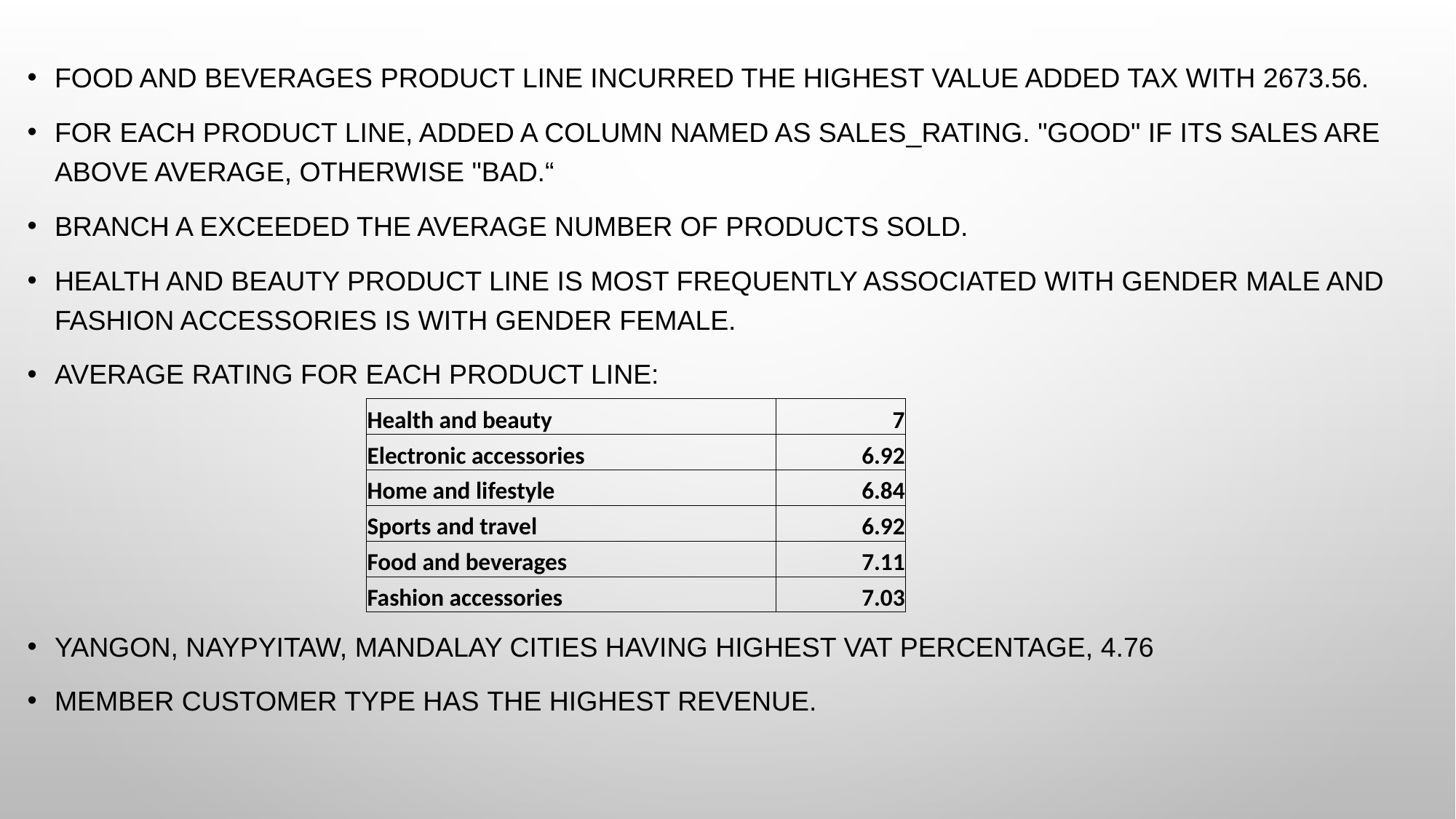

#
Food and beverages product line incurred the highest Value Added Tax with 2673.56.
For each product line, added a column named as Sales_rating. "Good" if its sales are above average, otherwise "Bad.“
Branch A exceeded the average number of products sold.
Health and beauty Product line is most frequently associated with gender Male and Fashion accessories is with gender female.
Average rating for each product line:

Yangon, Naypyitaw, Mandalay cities having highest VAT percentage, 4.76
Member customer type has the highest revenue.
| Health and beauty | 7 |
| --- | --- |
| Electronic accessories | 6.92 |
| Home and lifestyle | 6.84 |
| Sports and travel | 6.92 |
| Food and beverages | 7.11 |
| Fashion accessories | 7.03 |